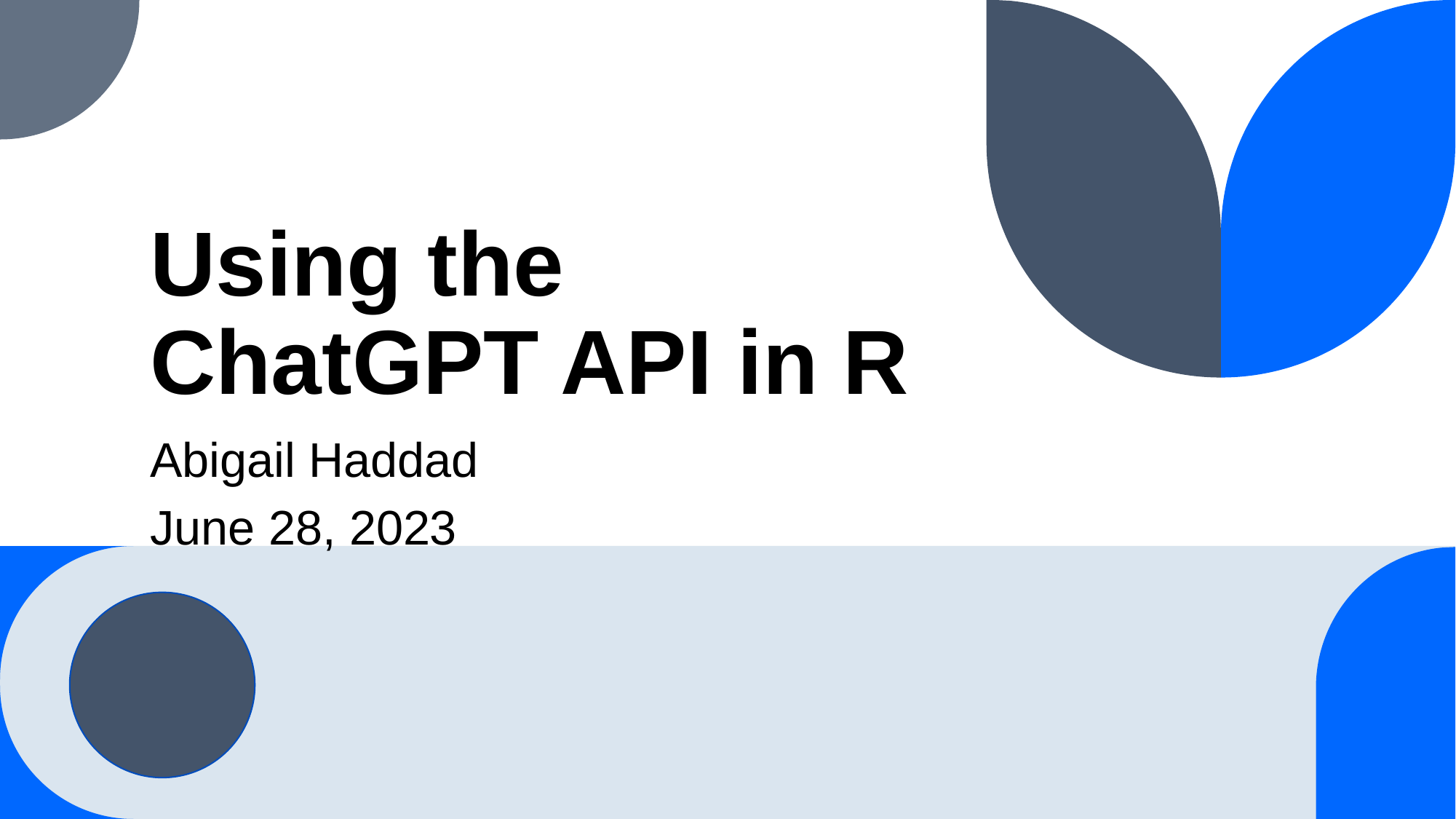

# Using the ChatGPT API in R
Abigail Haddad
June 28, 2023